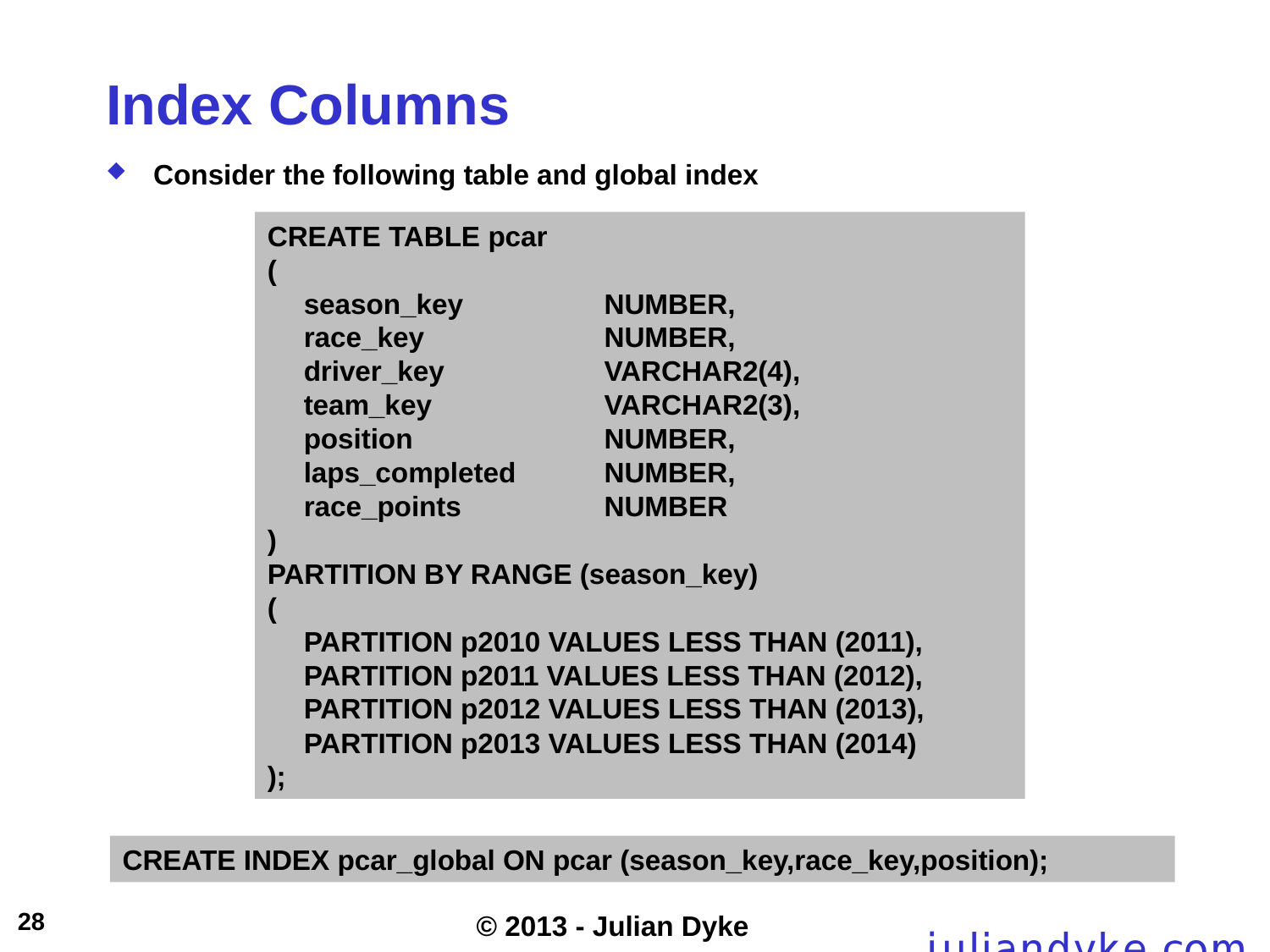

# Index Columns
Consider the following table and global index

CREATE TABLE pcar
(
	season_key           	NUMBER,
	race_key             	NUMBER,
	driver_key           	VARCHAR2(4),
	team_key             	VARCHAR2(3),
	position             	NUMBER,
	laps_completed 	NUMBER,
	race_points          	NUMBER
)
PARTITION BY RANGE (season_key)
(
	PARTITION p2010 VALUES LESS THAN (2011),
	PARTITION p2011 VALUES LESS THAN (2012),
	PARTITION p2012 VALUES LESS THAN (2013),
	PARTITION p2013 VALUES LESS THAN (2014)
);
CREATE INDEX pcar_global ON pcar (season_key,race_key,position);